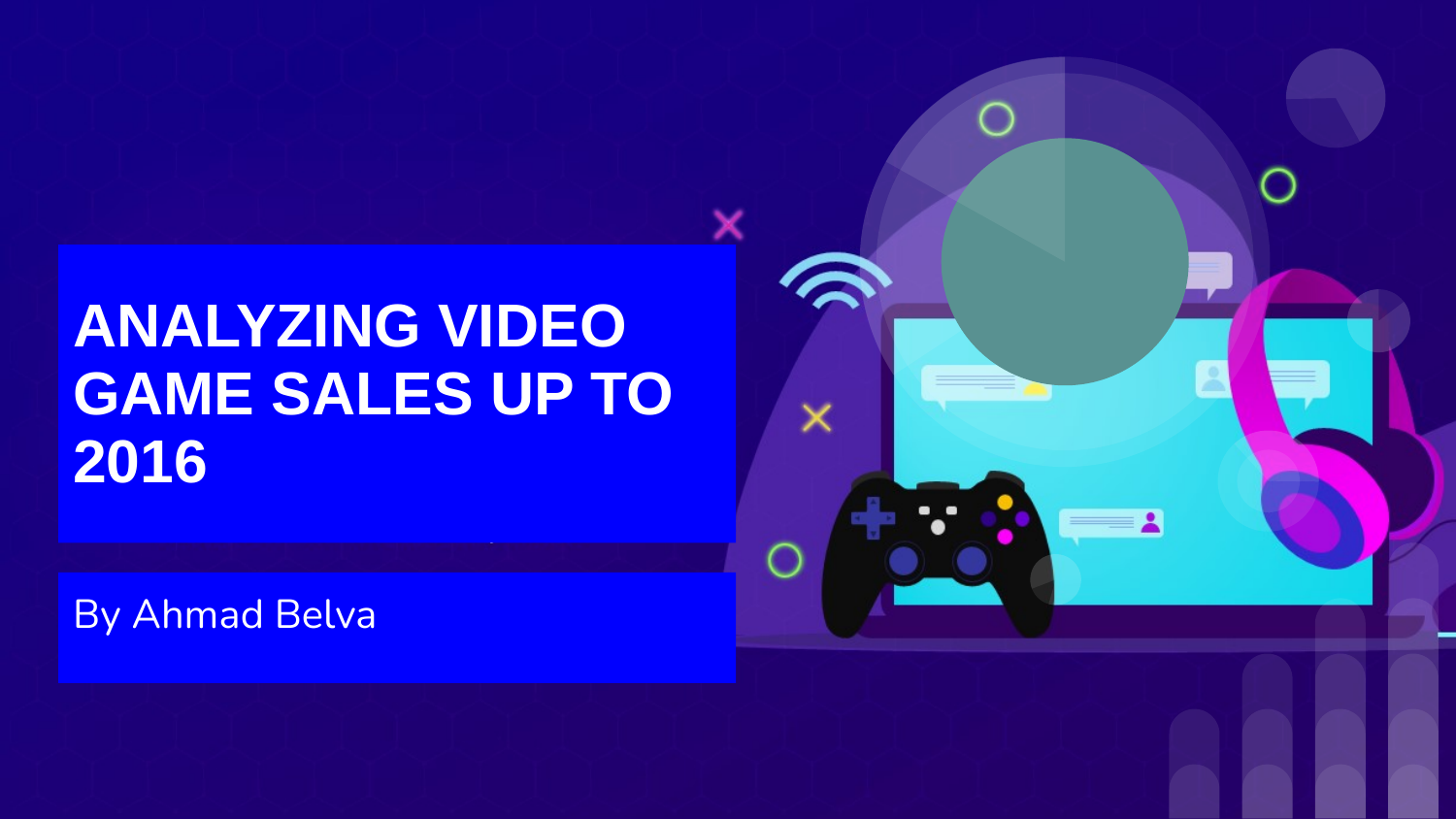

# ANALYZING VIDEO GAME SALES UP TO 2016
By Ahmad Belva